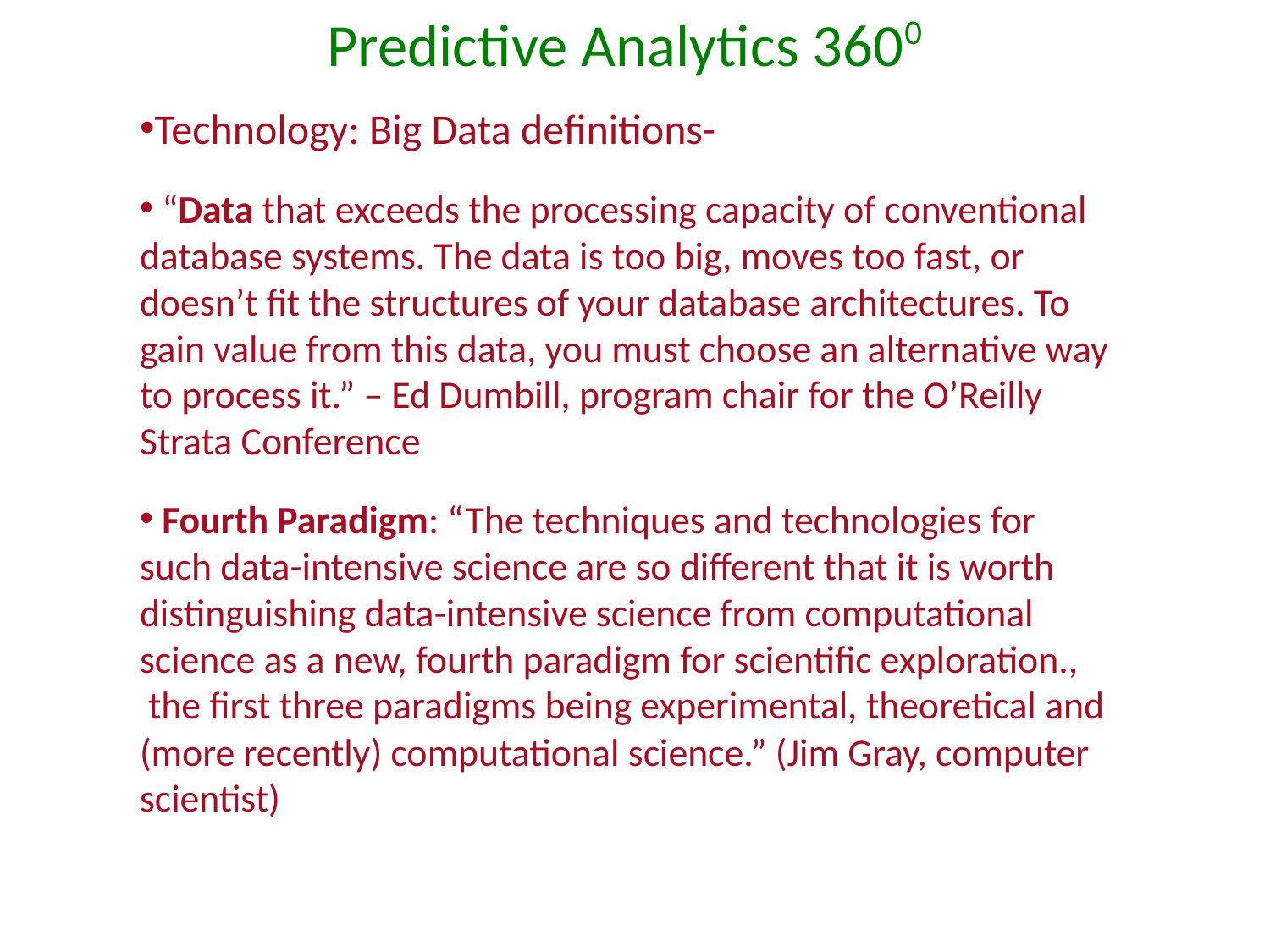

# Predictive Analytics 3600
Technology: Big Data definitions-
 “Data that exceeds the processing capacity of conventional database systems. The data is too big, moves too fast, or doesn’t fit the structures of your database architectures. To gain value from this data, you must choose an alternative way to process it.” – Ed Dumbill, program chair for the O’Reilly Strata Conference
 Fourth Paradigm: “The techniques and technologies for such data-intensive science are so different that it is worth distinguishing data-intensive science from computational science as a new, fourth paradigm for scientific exploration.,  the first three paradigms being experimental, theoretical and (more recently) computational science.” (Jim Gray, computer scientist)